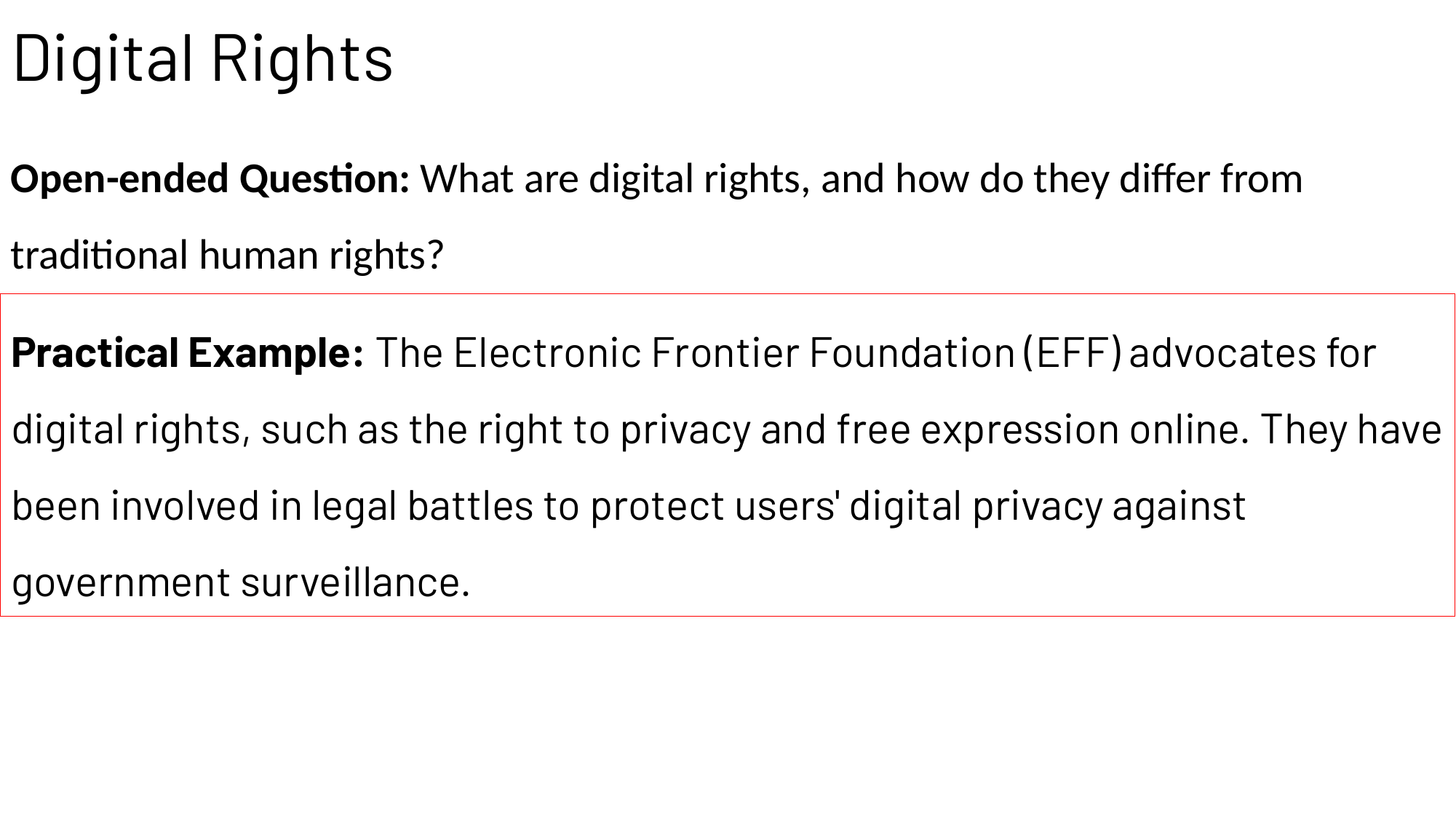

# Digital Rights
Open-ended Question: What are digital rights, and how do they differ from traditional human rights?
Practical Example: The Electronic Frontier Foundation (EFF) advocates for digital rights, such as the right to privacy and free expression online. They have been involved in legal battles to protect users' digital privacy against government surveillance.